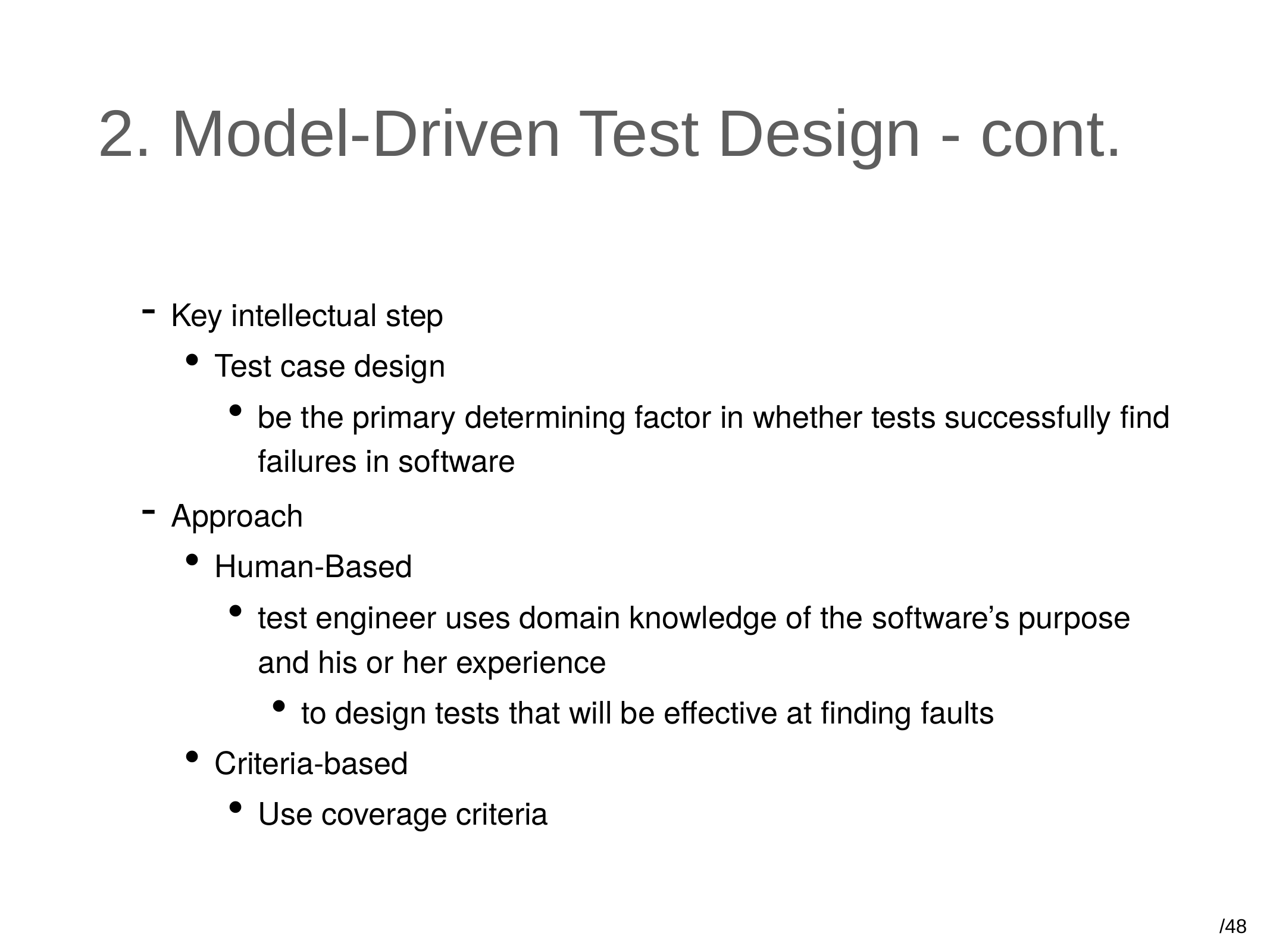

# 2. Model-Driven Test Design - cont.
Key intellectual step
Test case design
be the primary determining factor in whether tests successfully find failures in software
Approach
Human-Based
test engineer uses domain knowledge of the software’s purpose and his or her experience
to design tests that will be effective at finding faults
Criteria-based
Use coverage criteria
11